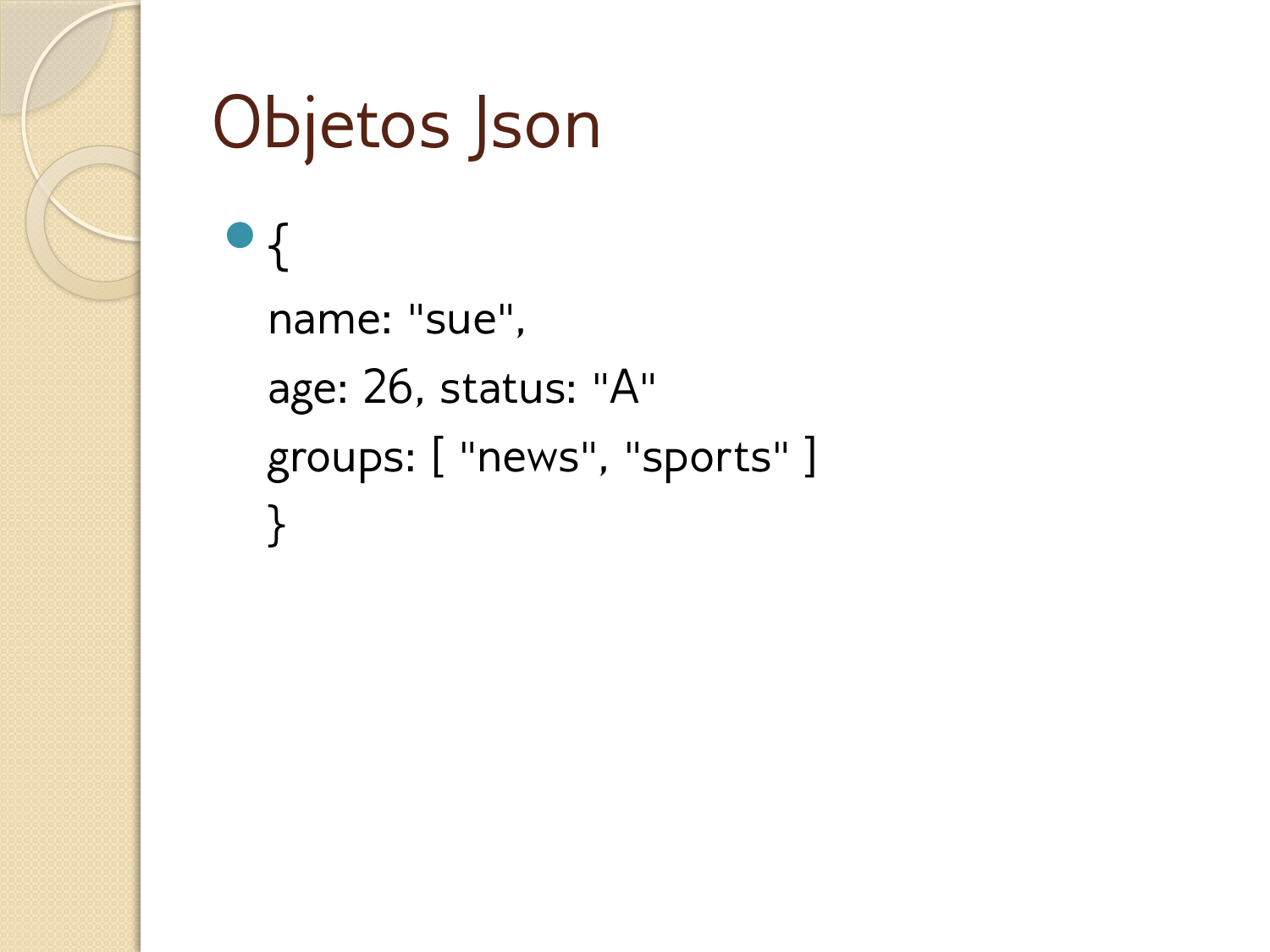

# Objetos Json
{
name: "sue",
age: 26, status: "A"
groups: [ "news", "sports" ]
}